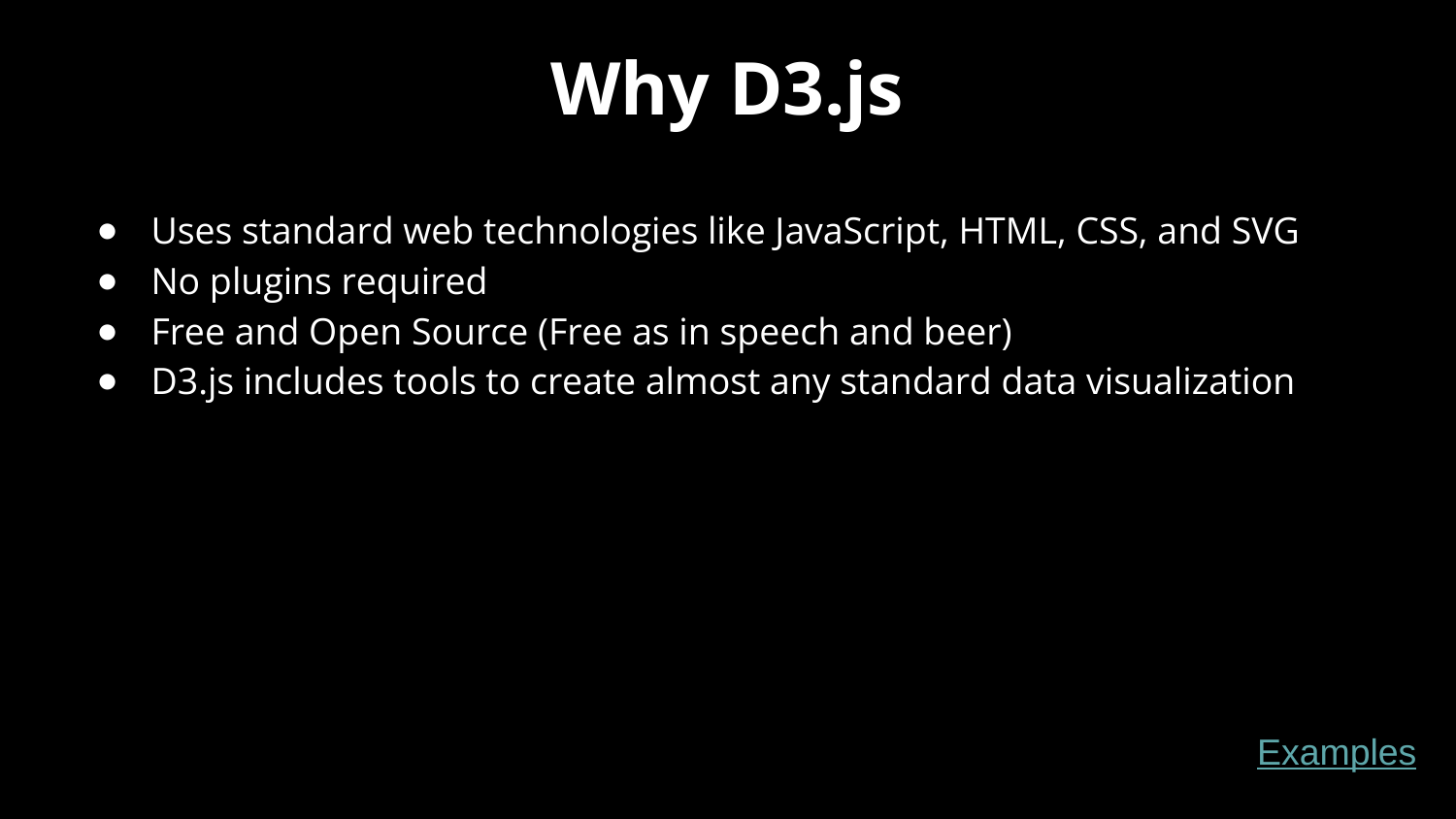

# Why D3.js

Uses standard web technologies like JavaScript, HTML, CSS, and SVG
No plugins required
Free and Open Source (Free as in speech and beer)
D3.js includes tools to create almost any standard data visualization

Examples